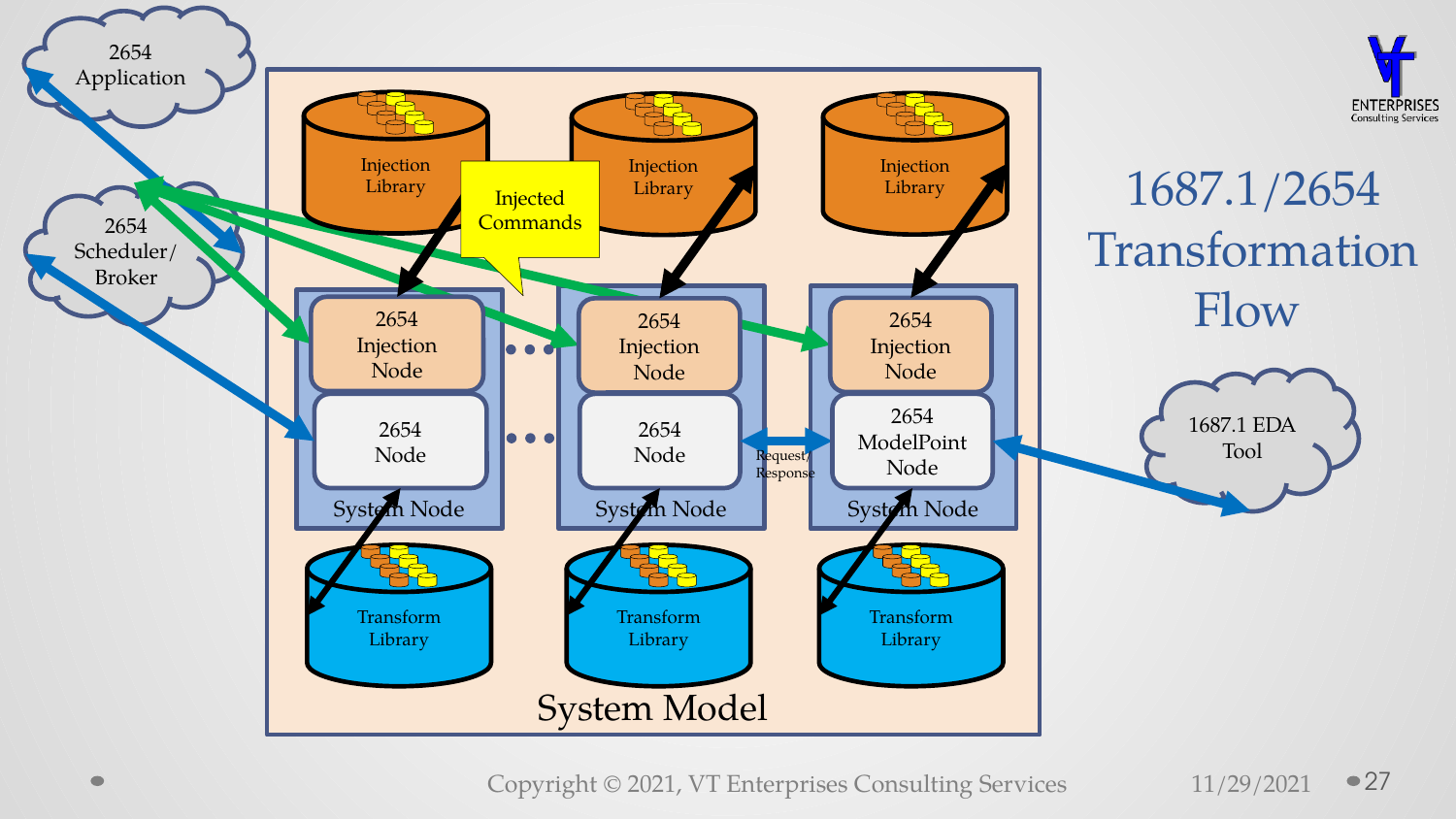

2654
Application
System Model
Injection
Library

2654
Injection Node
Injection
Library

2654
Injection Node
Injection
Library

2654
Injection Node
# 1687.1/2654 Transformation Flow
Injected Commands
2654 Scheduler/Broker
System Node
System Node
System Node

1687.1 EDA Tool
2654
Node
Transform
Library

2654
Node
2654 ModelPoint Node
Request/
Response

Transform
Library

Transform
Library

27
11/29/2021